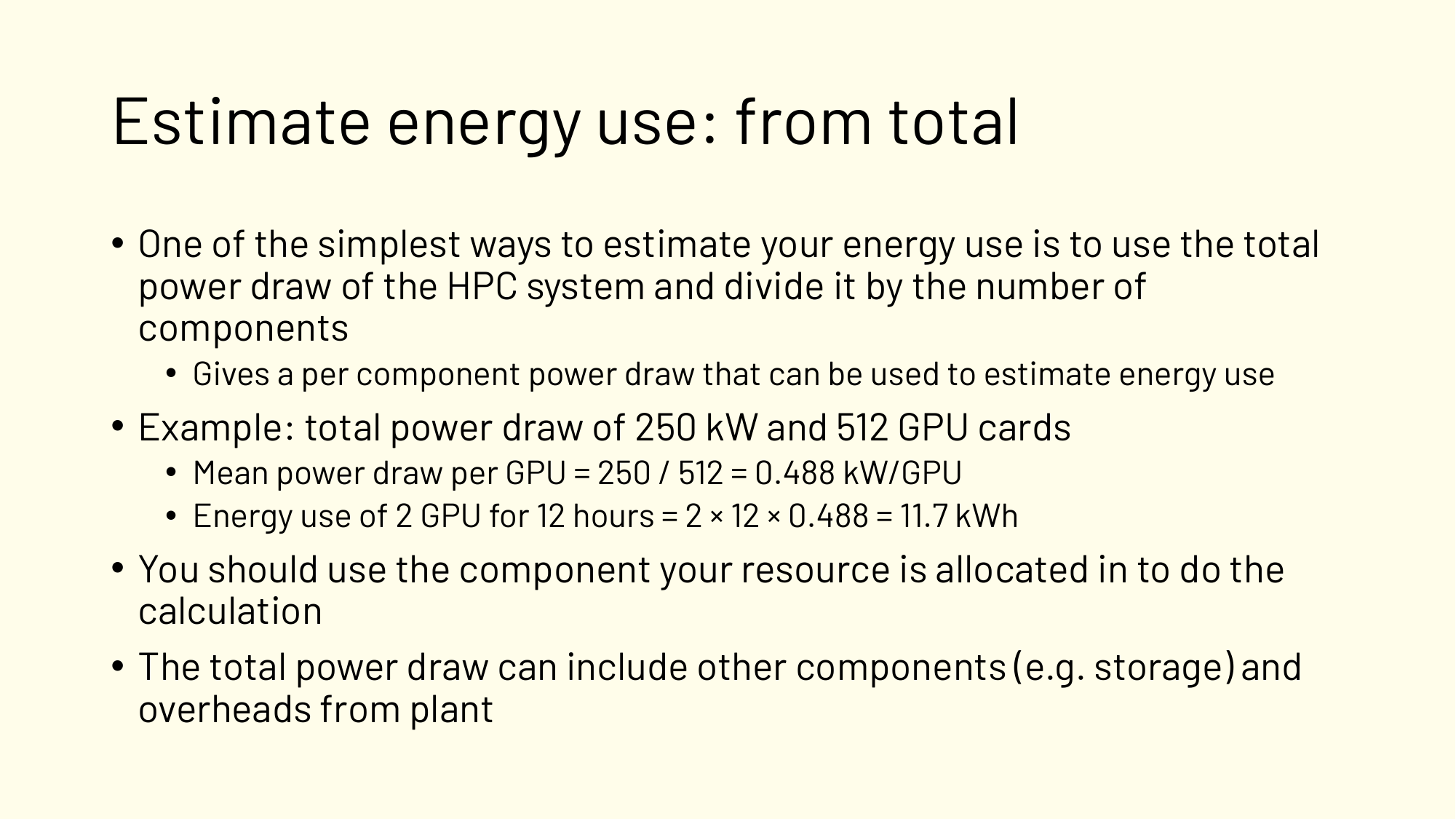

# Estimate energy use: from total
One of the simplest ways to estimate your energy use is to use the total power draw of the HPC system and divide it by the number of components
Gives a per component power draw that can be used to estimate energy use
Example: total power draw of 250 kW and 512 GPU cards
Mean power draw per GPU = 250 / 512 = 0.488 kW/GPU
Energy use of 2 GPU for 12 hours = 2 × 12 × 0.488 = 11.7 kWh
You should use the component your resource is allocated in to do the calculation
The total power draw can include other components (e.g. storage) and overheads from plant